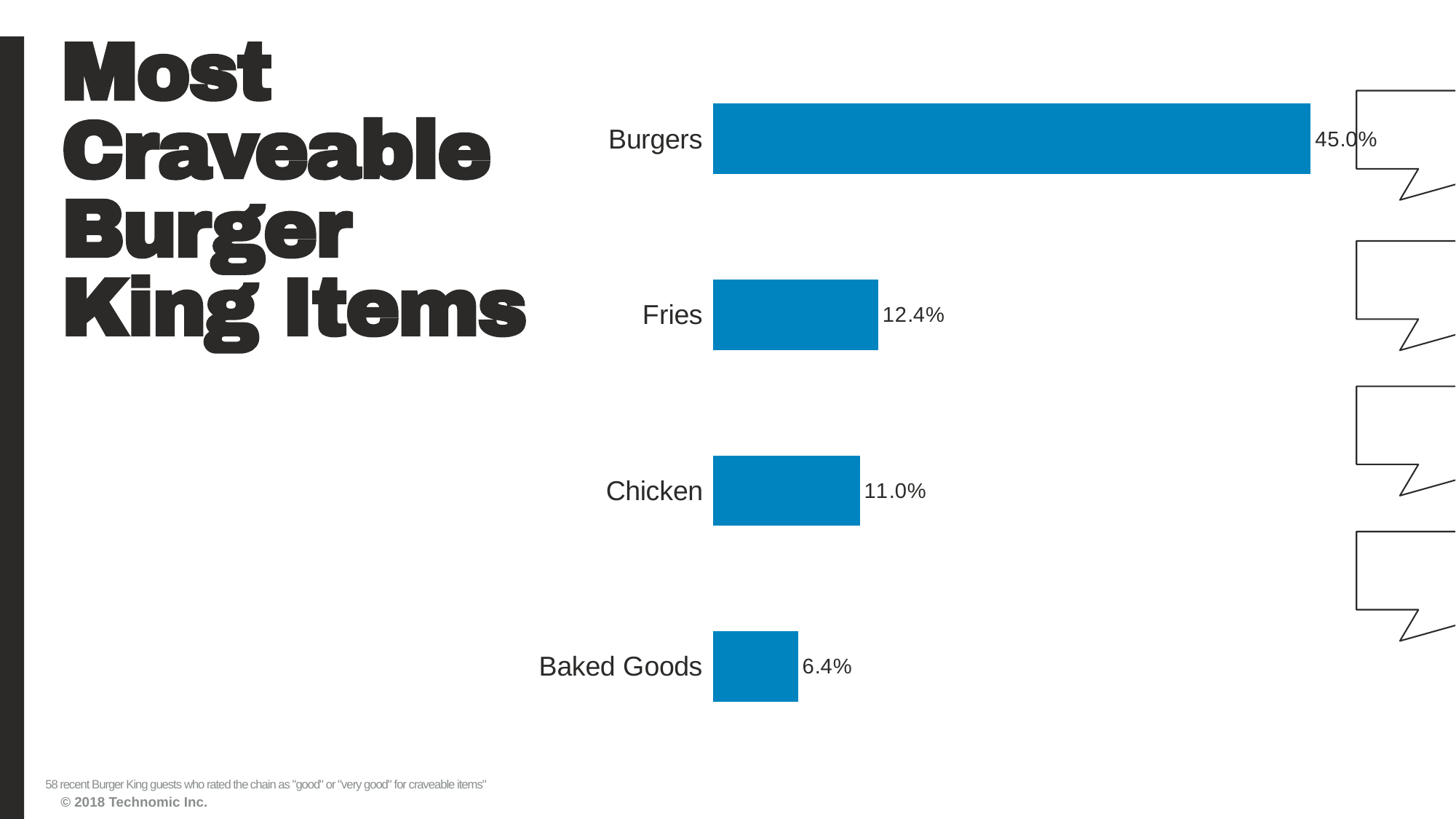

# Most Craveable Burger King Items

### Chart

| Category | Series1 |
|---|---|
| Baked Goods | 0.063793103 |
| Chicken | 0.110344828 |
| Fries | 0.124137930999999 |
| Burgers | 0.45 |
58 recent Burger King guests who rated the chain as "good" or "very good" for craveable items"